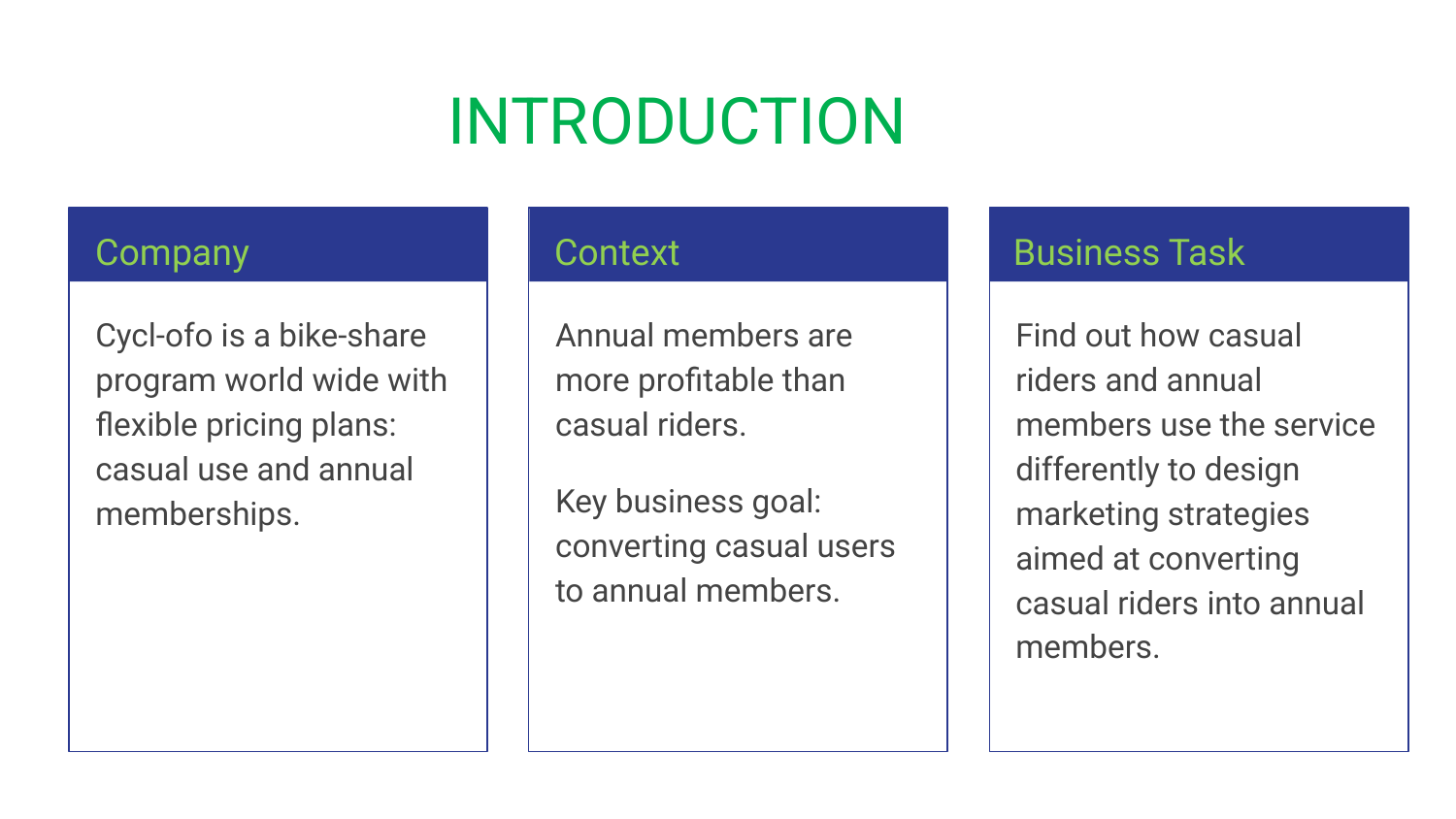

# INTRODUCTIONask

Company

Context

Business Task
Cycl-ofo is a bike-share program world wide with flexible pricing plans: casual use and annual memberships.
Annual members are more profitable than casual riders.
Key business goal: converting casual users to annual members.
Find out how casual riders and annual members use the service differently to design marketing strategies aimed at converting casual riders into annual members.